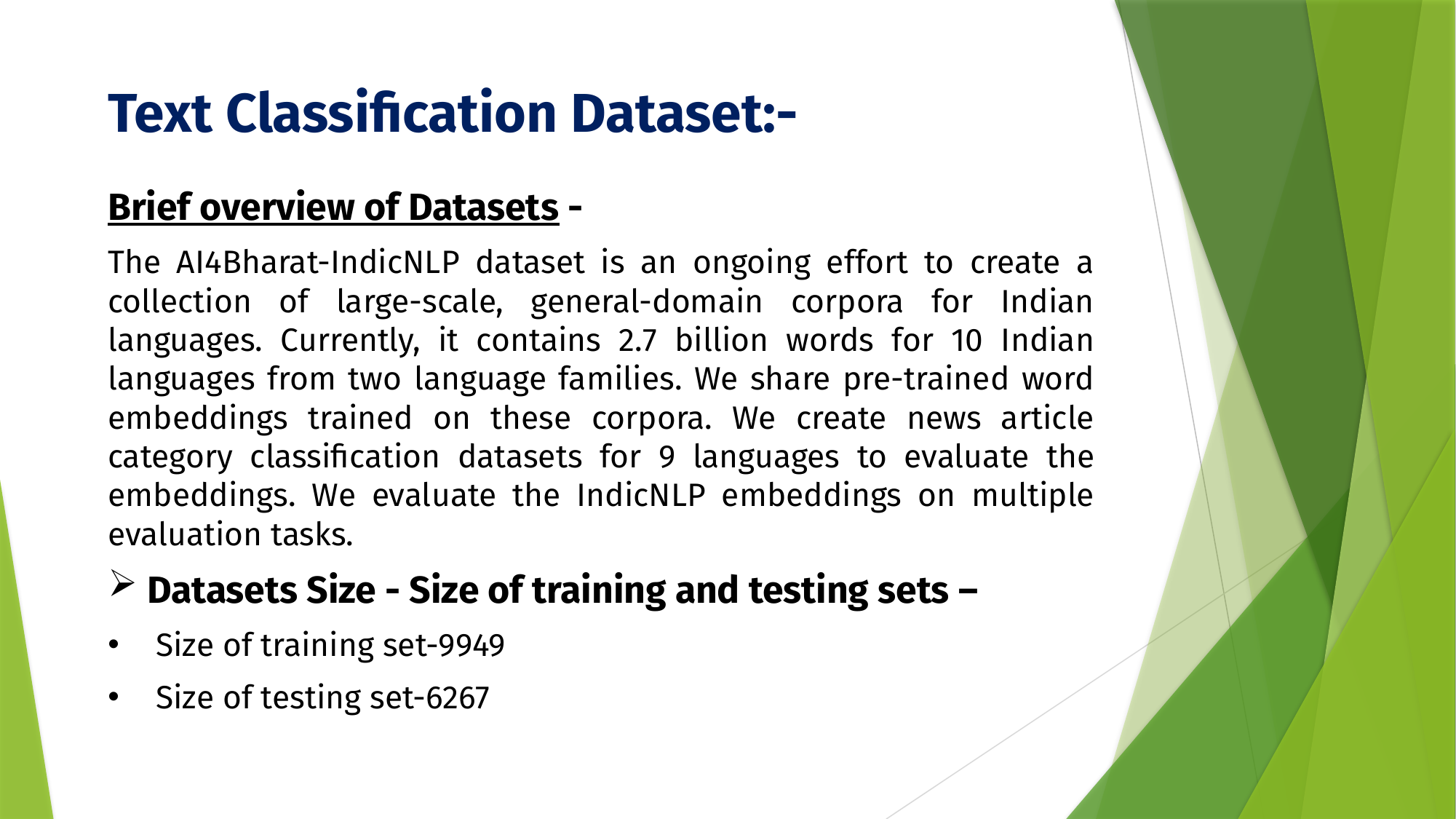

# Text Classification Dataset:-
Brief overview of Datasets -
The AI4Bharat-IndicNLP dataset is an ongoing effort to create a collection of large-scale, general-domain corpora for Indian languages. Currently, it contains 2.7 billion words for 10 Indian languages from two language families. We share pre-trained word embeddings trained on these corpora. We create news article category classification datasets for 9 languages to evaluate the embeddings. We evaluate the IndicNLP embeddings on multiple evaluation tasks.
Datasets Size - Size of training and testing sets –
 Size of training set-9949
 Size of testing set-6267